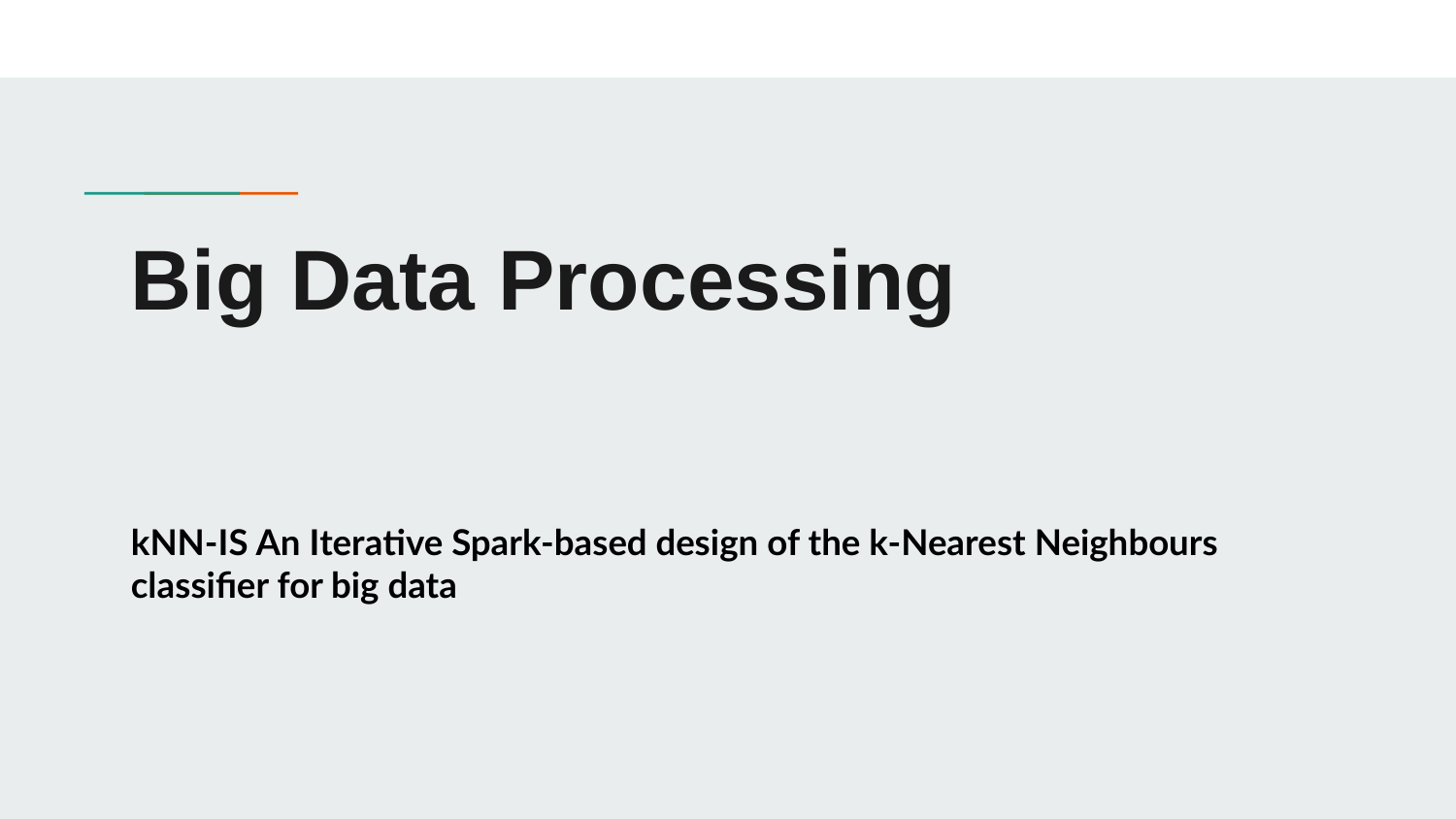

# Big Data Processing
kNN-IS An Iterative Spark-based design of the k-Nearest Neighbours classifier for big data